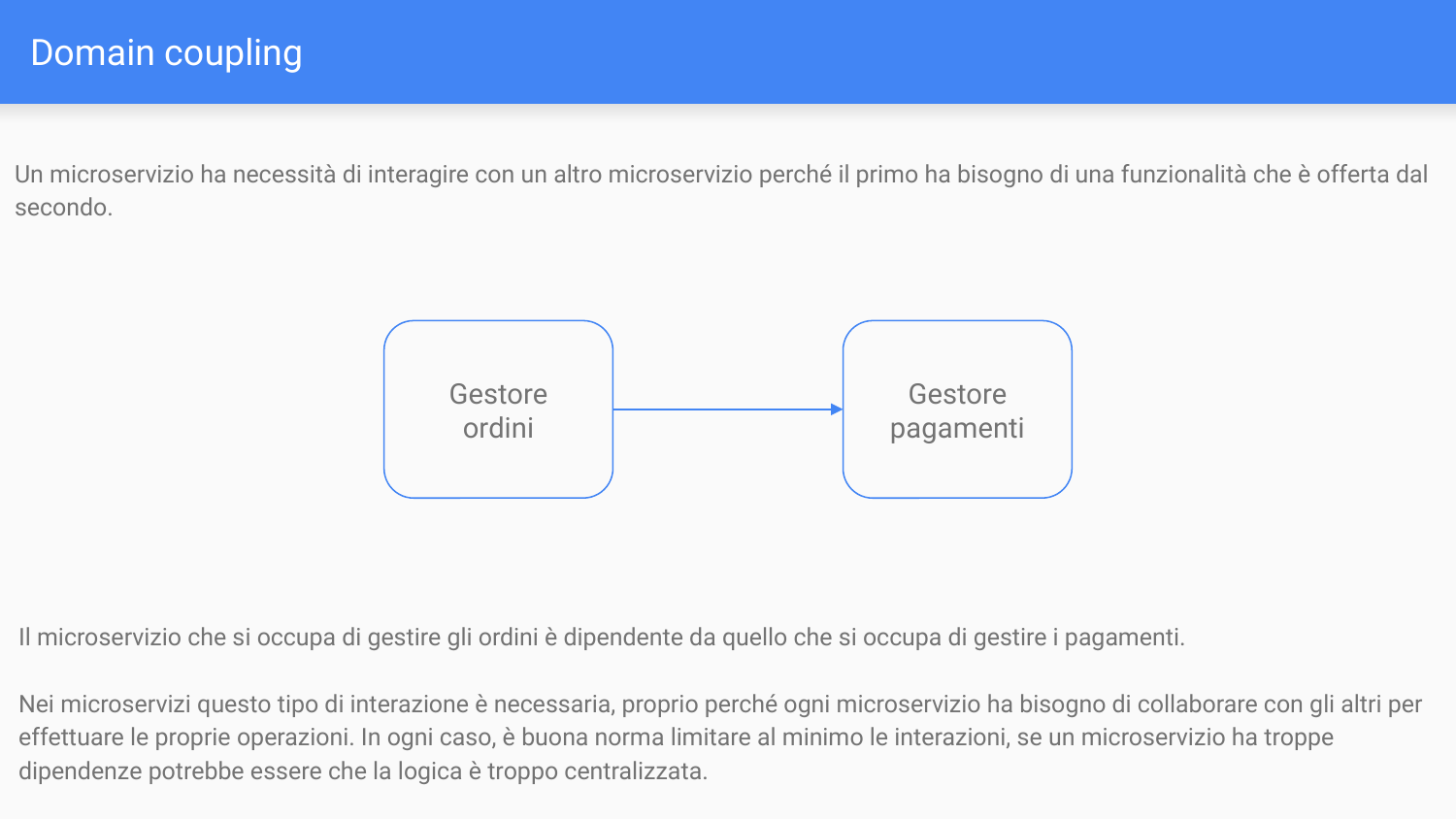

# Domain coupling
Un microservizio ha necessità di interagire con un altro microservizio perché il primo ha bisogno di una funzionalità che è offerta dal secondo.
Gestore
ordini
Gestore pagamenti
Il microservizio che si occupa di gestire gli ordini è dipendente da quello che si occupa di gestire i pagamenti.

Nei microservizi questo tipo di interazione è necessaria, proprio perché ogni microservizio ha bisogno di collaborare con gli altri per effettuare le proprie operazioni. In ogni caso, è buona norma limitare al minimo le interazioni, se un microservizio ha troppe dipendenze potrebbe essere che la logica è troppo centralizzata.